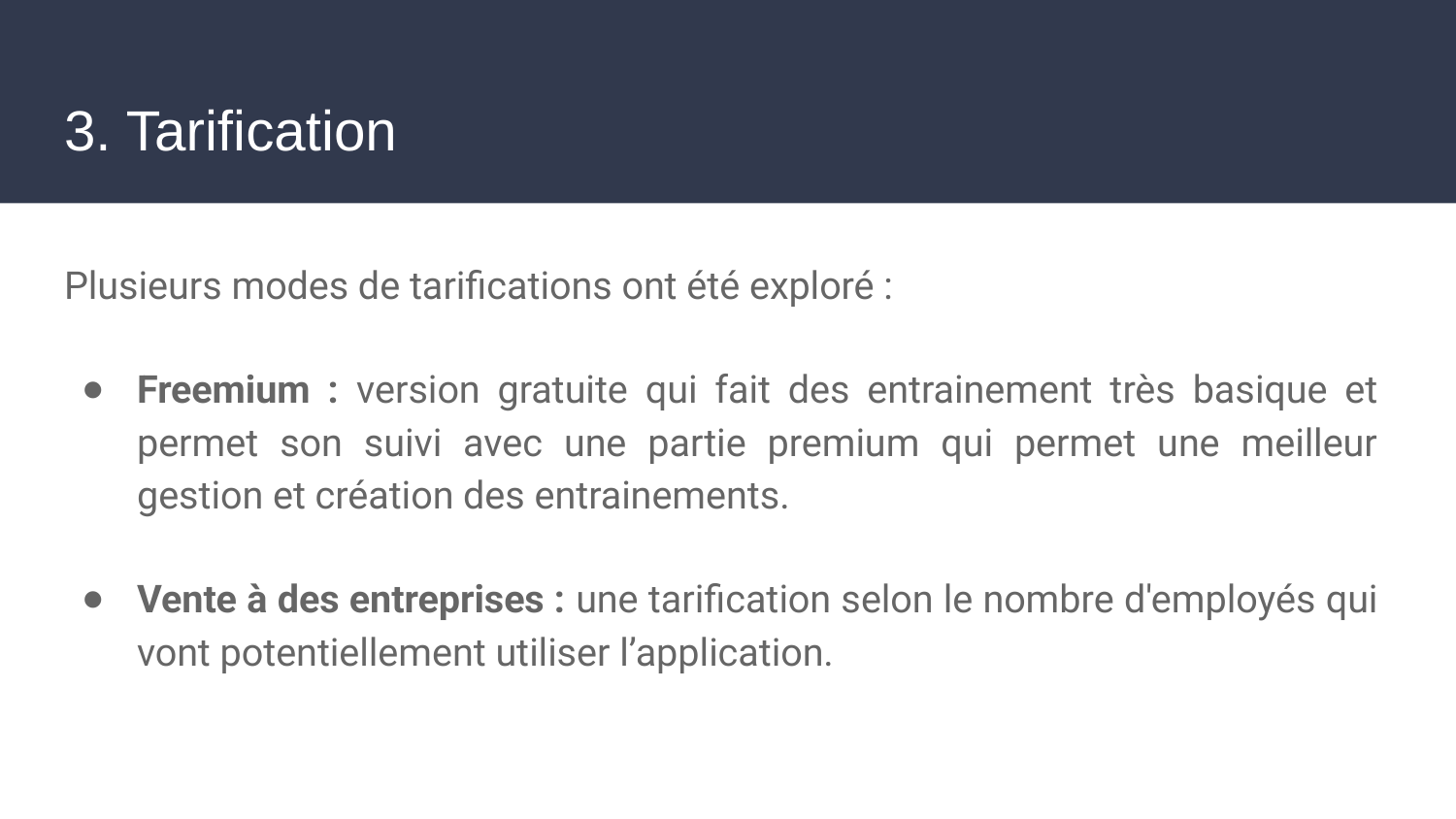

# 3. Tarification
Plusieurs modes de tarifications ont été exploré :

Freemium : version gratuite qui fait des entrainement très basique et permet son suivi avec une partie premium qui permet une meilleur gestion et création des entrainements.

Vente à des entreprises : une tarification selon le nombre d'employés qui vont potentiellement utiliser l’application.